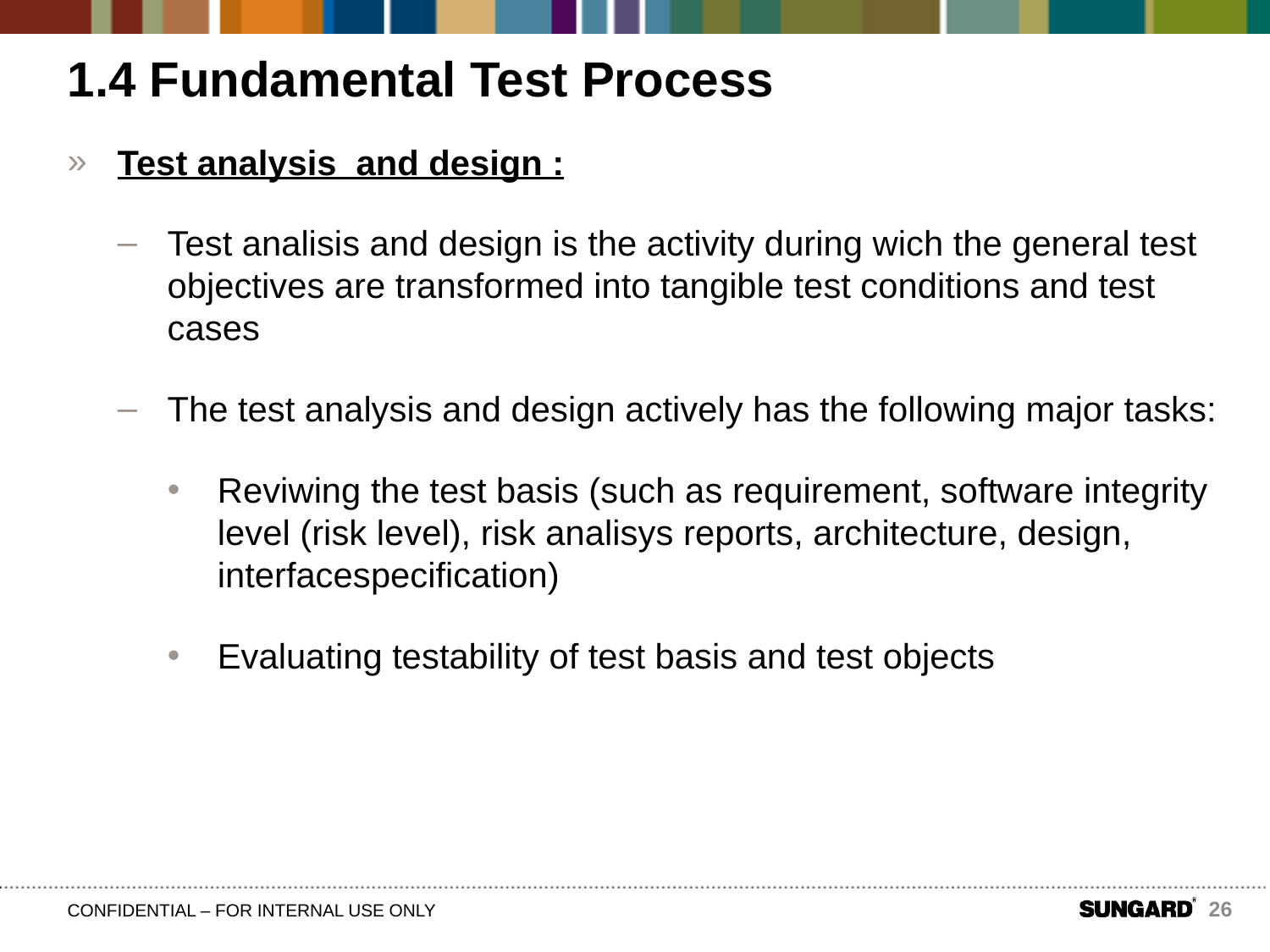

# 1.4 Fundamental Test Process
Test analysis  and design :
Test analisis and design is the activity during wich the general test objectives are transformed into tangible test conditions and test cases
The test analysis and design actively has the following major tasks:
Reviwing the test basis (such as requirement, software integrity level (risk level), risk analisys reports, architecture, design, interfacespecification)
Evaluating testability of test basis and test objects

26